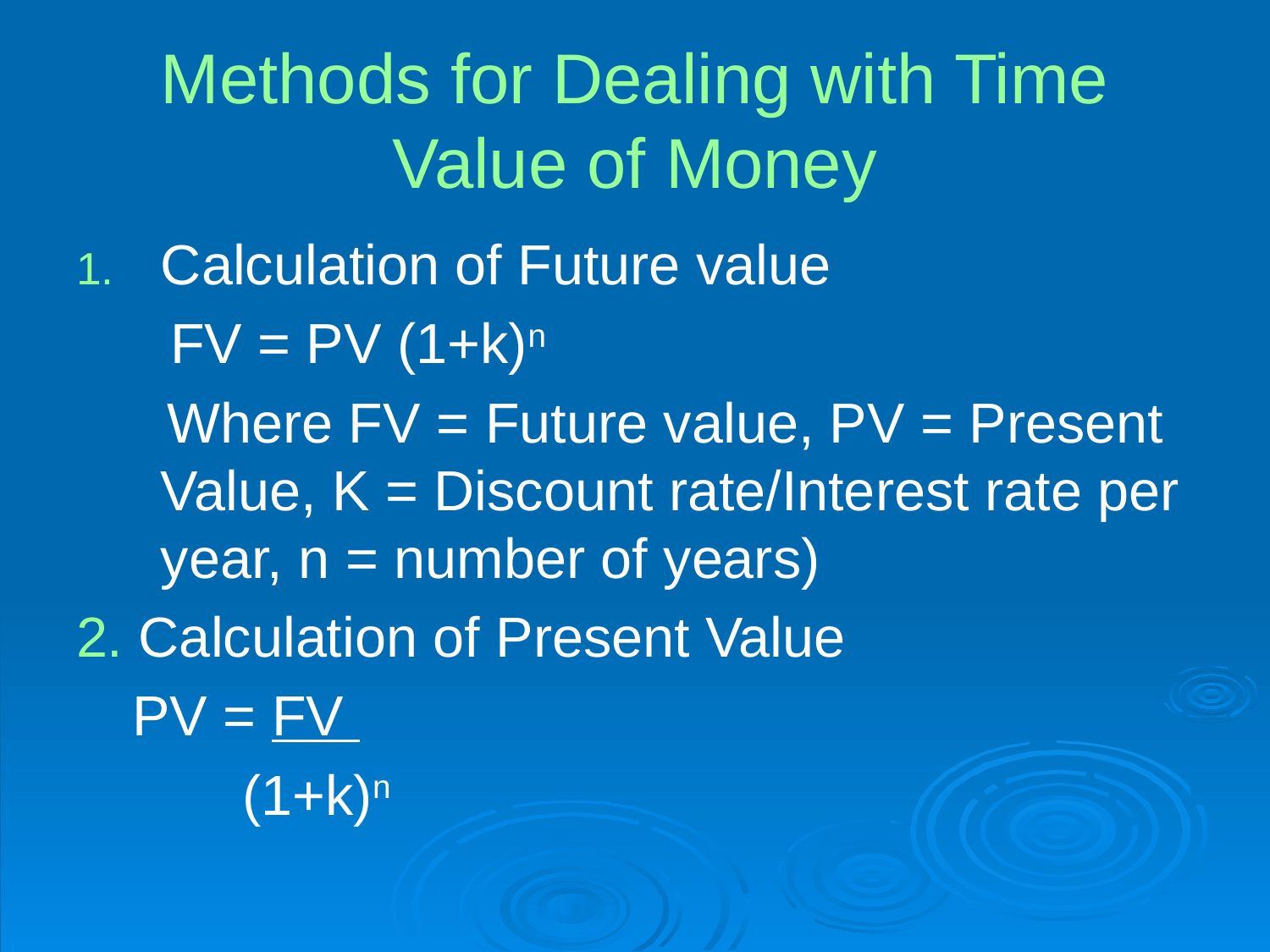

# Methods for Dealing with Time Value of Money
Calculation of Future value
      FV = PV (1+k)n
          Where FV = Future value, PV = Present Value, K = Discount rate/Interest rate per year, n = number of years)
2. Calculation of Present Value
    PV = FV
                            (1+k)n